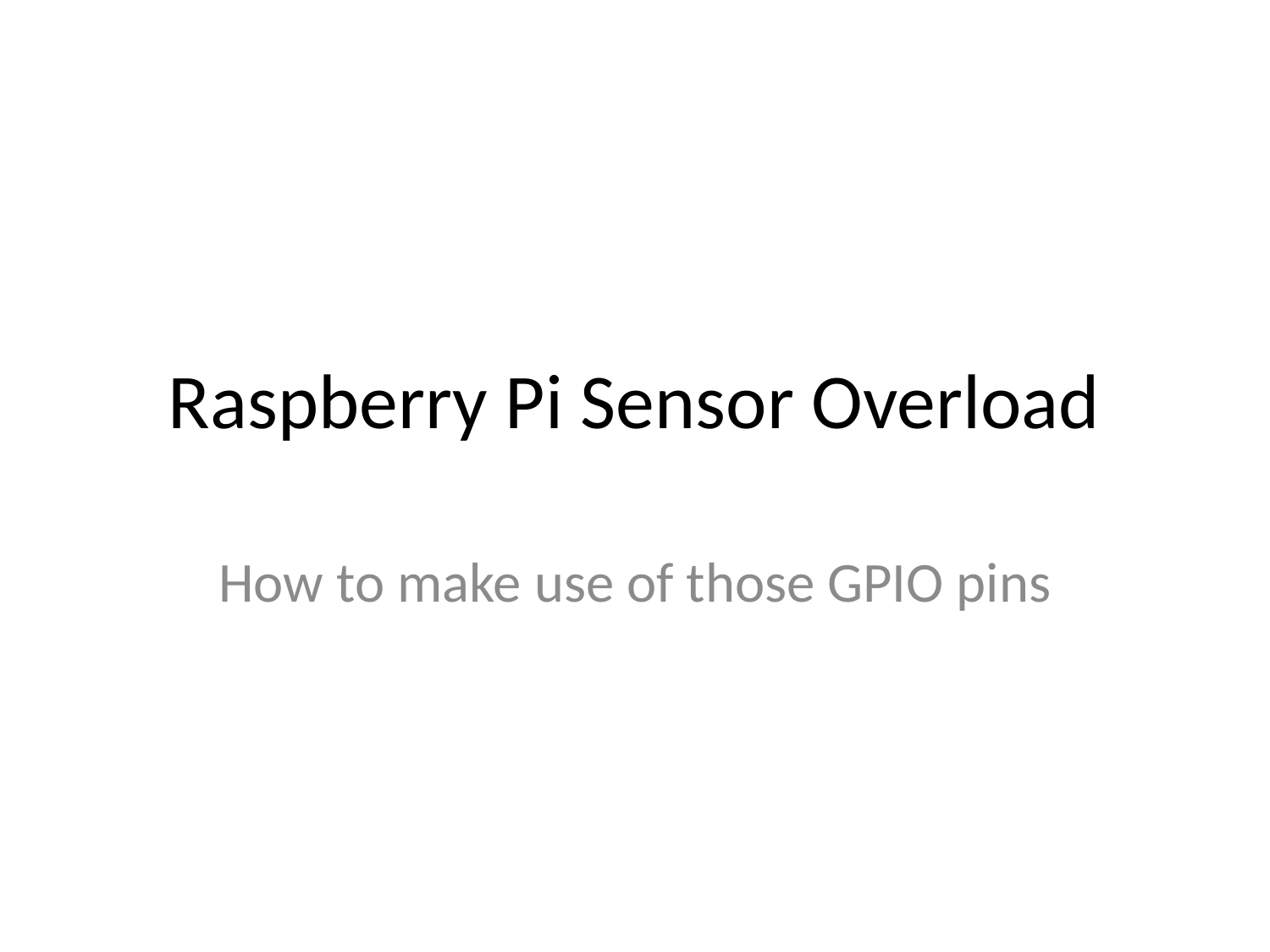

# Raspberry Pi Sensor Overload
How to make use of those GPIO pins